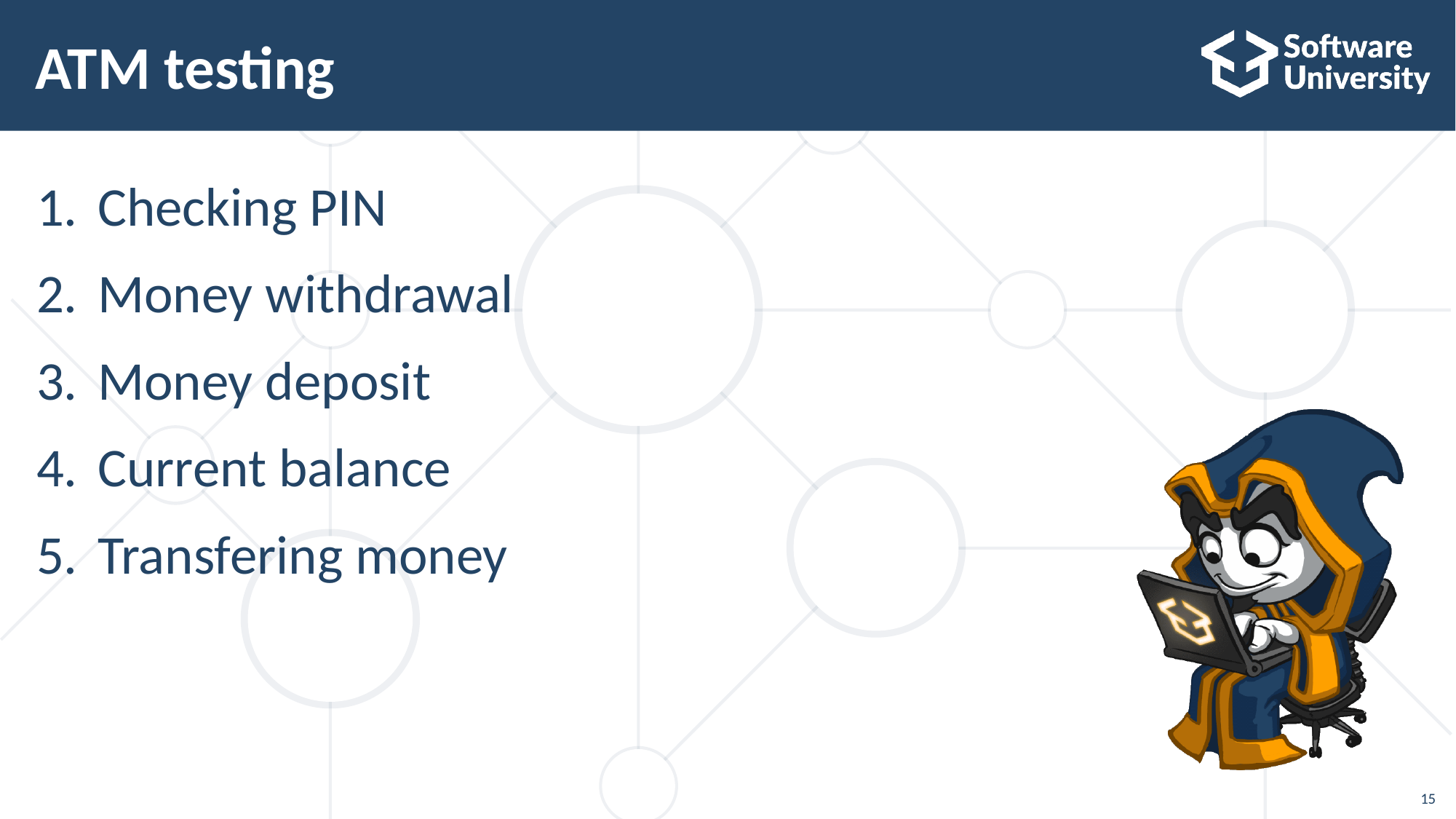

# ATM testing
Checking PIN
Money withdrawal
Money deposit
Current balance
Transfering money
15